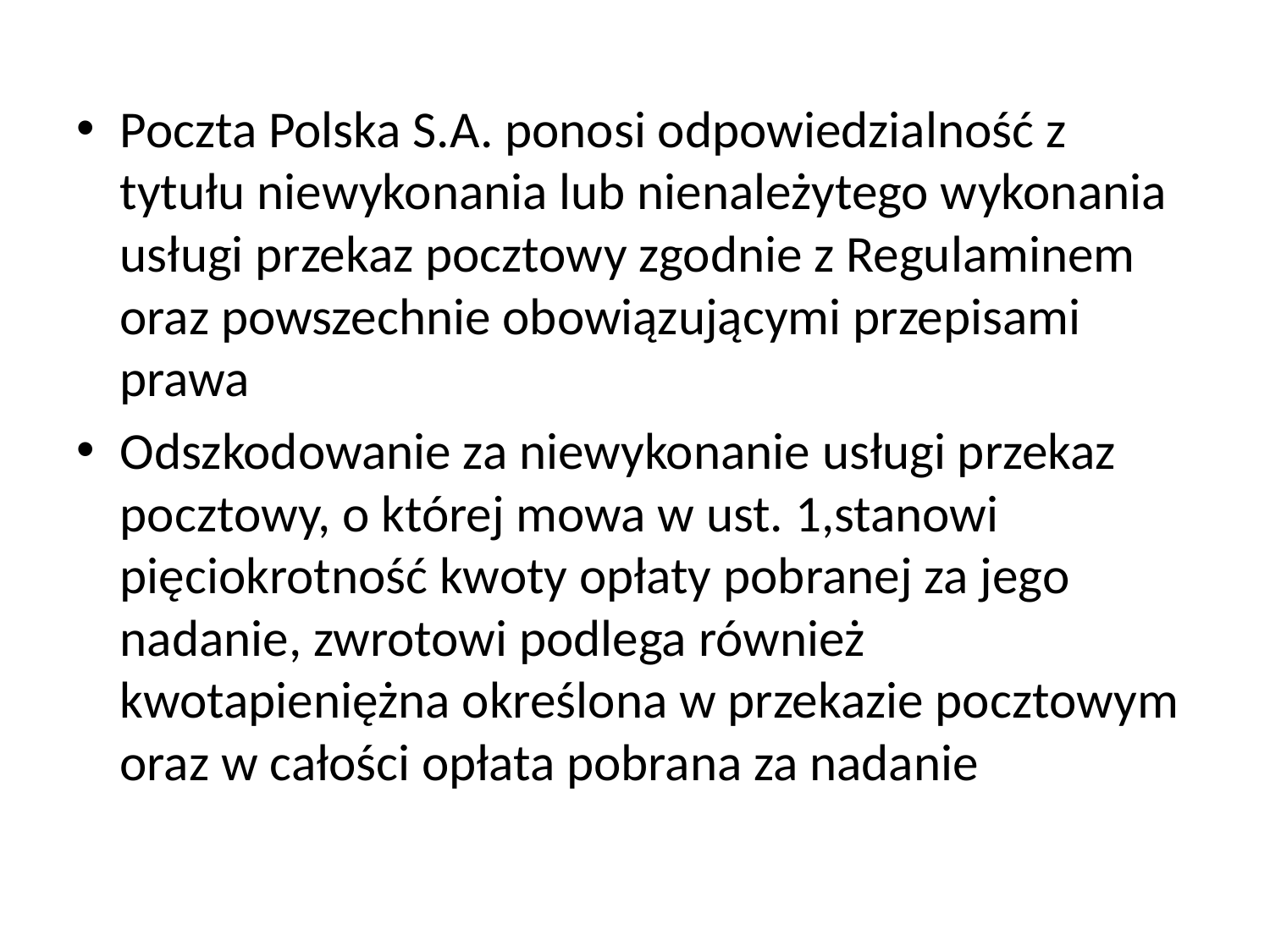

Poczta Polska S.A. ponosi odpowiedzialność z tytułu niewykonania lub nienależytego wykonania usługi przekaz pocztowy zgodnie z Regulaminem oraz powszechnie obowiązującymi przepisami prawa
Odszkodowanie za niewykonanie usługi przekaz pocztowy, o której mowa w ust. 1,stanowi pięciokrotność kwoty opłaty pobranej za jego nadanie, zwrotowi podlega również kwotapieniężna określona w przekazie pocztowym oraz w całości opłata pobrana za nadanie